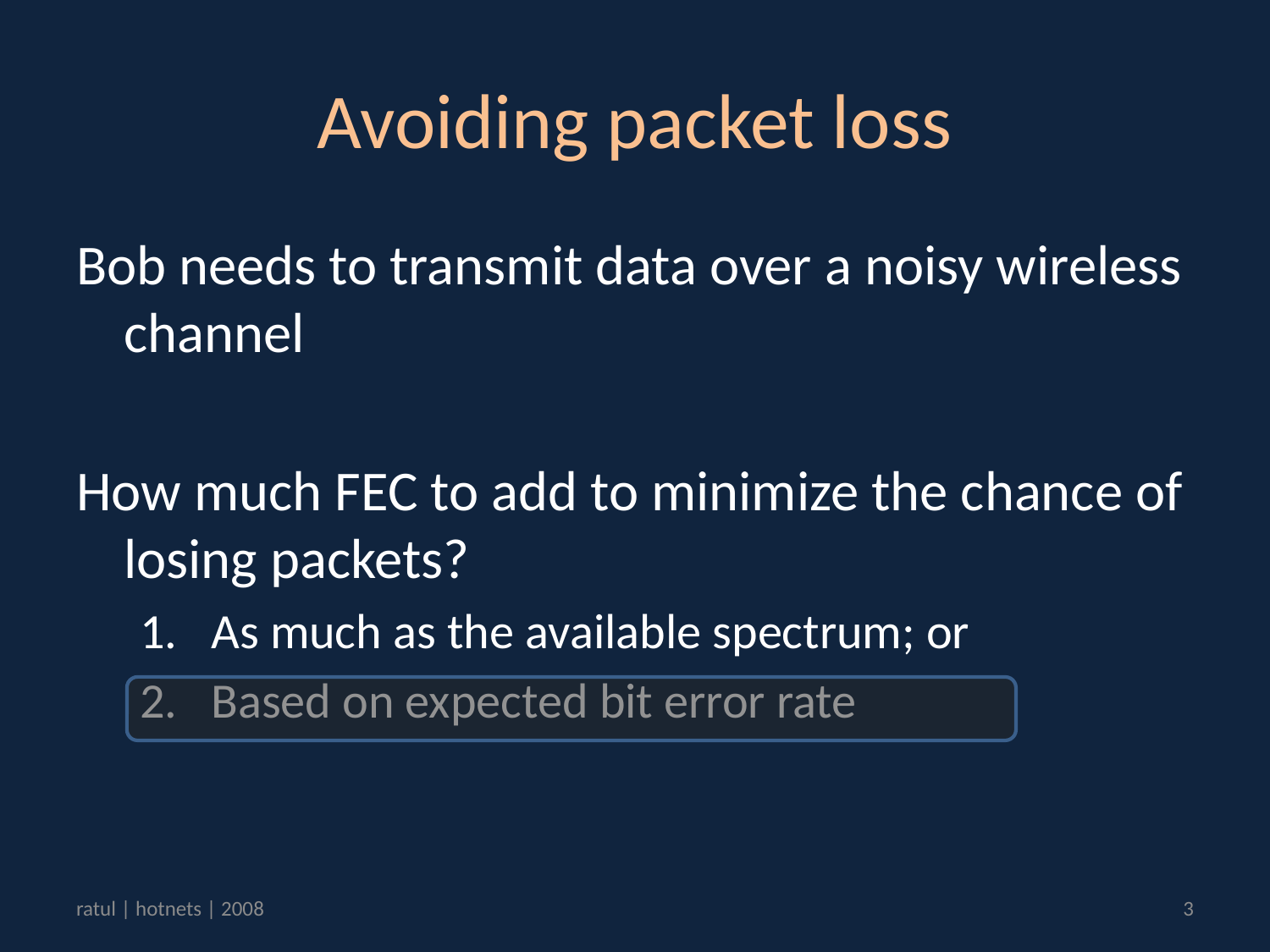

# Avoiding packet loss
Bob needs to transmit data over a noisy wireless channel

How much FEC to add to minimize the chance of losing packets?
As much as the available spectrum; or
Based on expected bit error rate

ratul | hotnets | 2008
3